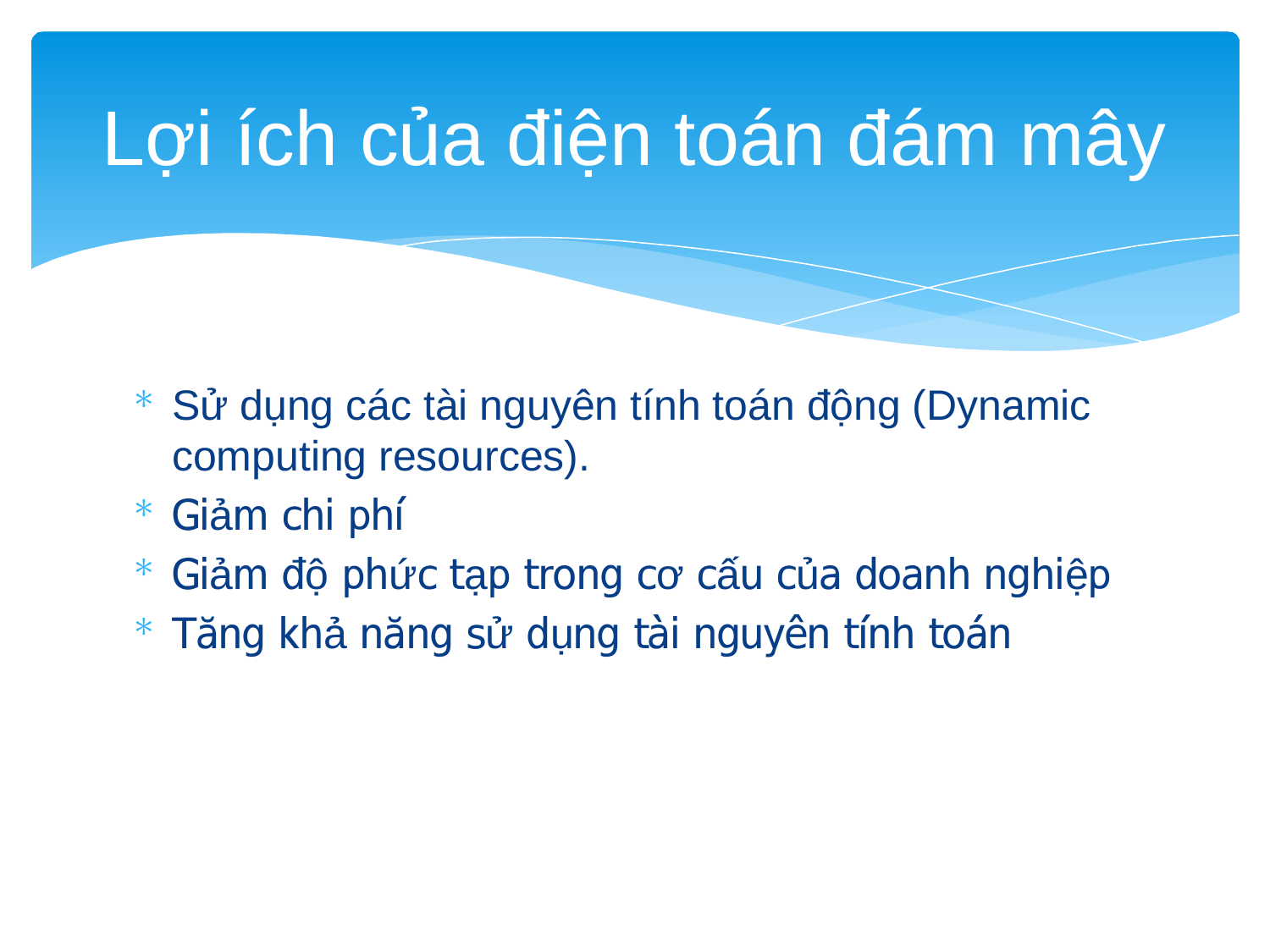

# Lợi ích của điện toán đám mây
Sử dụng các tài nguyên tính toán động (Dynamic computing resources).
Giảm chi phí
Giảm độ phức tạp trong cơ cấu của doanh nghiệp
Tăng khả năng sử dụng tài nguyên tính toán